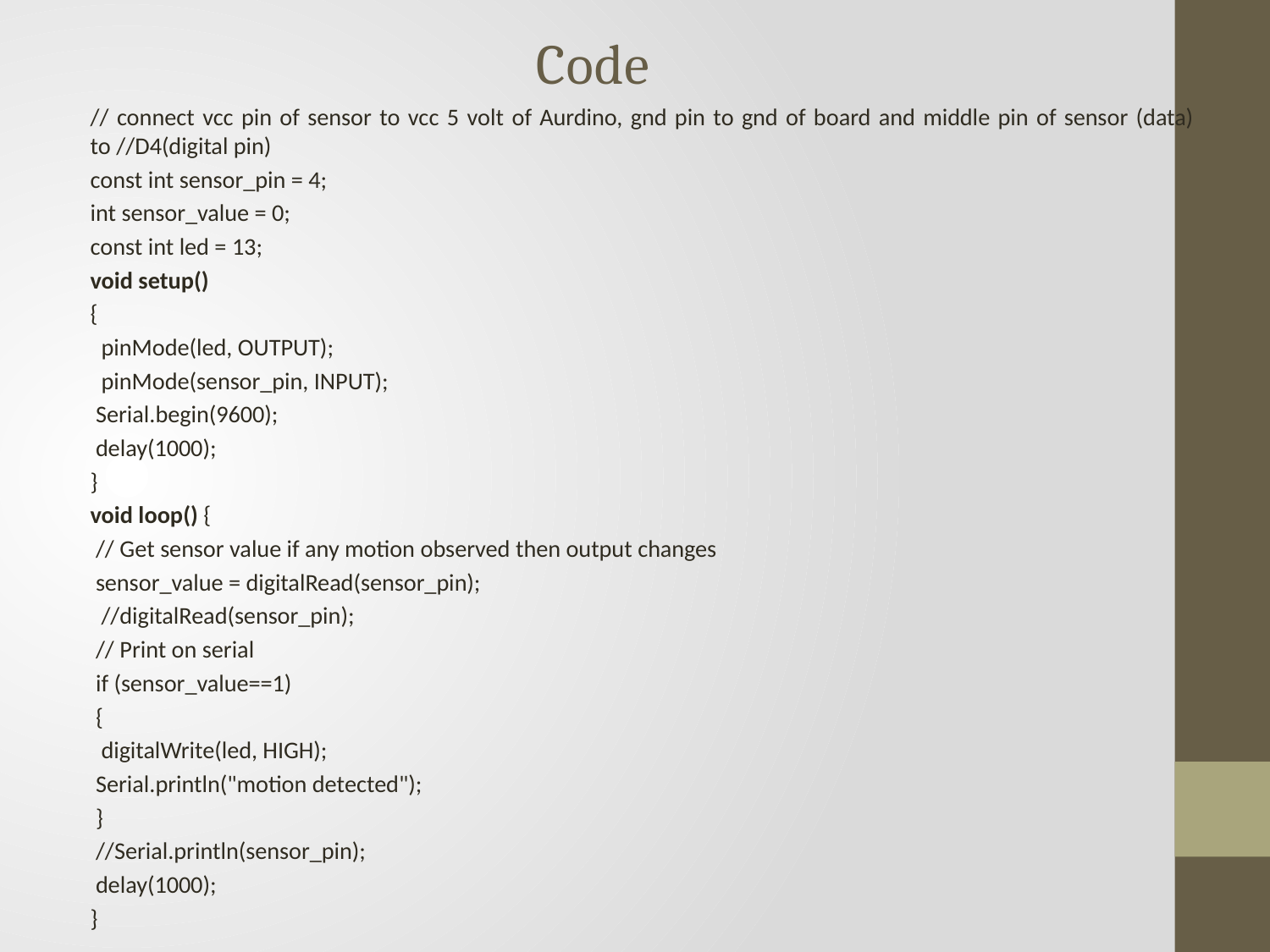

# Code
// connect vcc pin of sensor to vcc 5 volt of Aurdino, gnd pin to gnd of board and middle pin of sensor (data) to //D4(digital pin)
const int sensor_pin = 4;
int sensor_value = 0;
const int led = 13;
void setup()
{
  pinMode(led, OUTPUT);
  pinMode(sensor_pin, INPUT);
 Serial.begin(9600);
 delay(1000);
}
void loop() {
 // Get sensor value if any motion observed then output changes
 sensor_value = digitalRead(sensor_pin);
  //digitalRead(sensor_pin);
 // Print on serial
 if (sensor_value==1)
 {
  digitalWrite(led, HIGH);
 Serial.println("motion detected");
 }
 //Serial.println(sensor_pin);
 delay(1000);
}